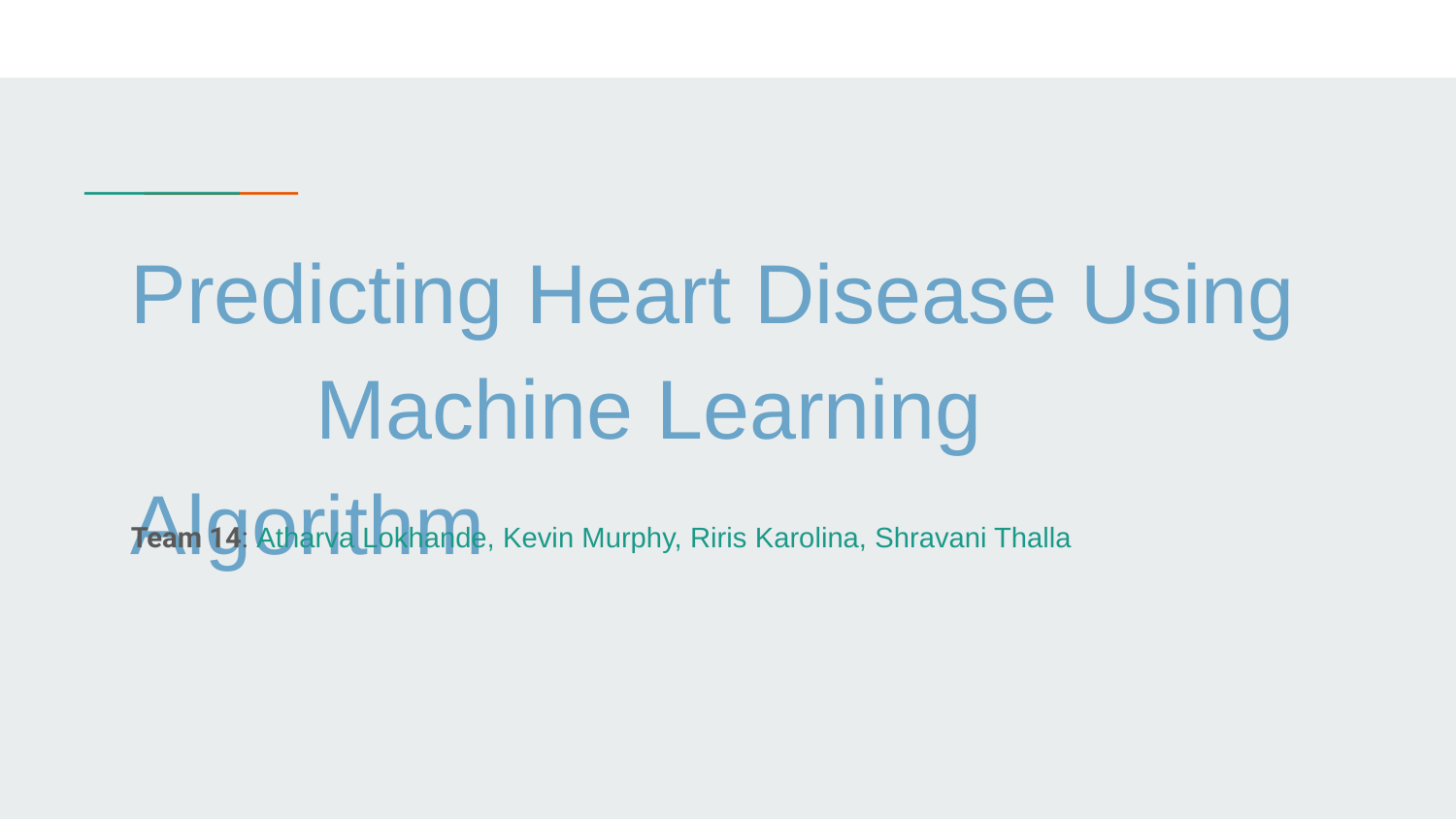

# Predicting Heart Disease Using          Machine Learning Algorithm
Team 14: Atharva Lokhande, Kevin Murphy, Riris Karolina, Shravani Thalla